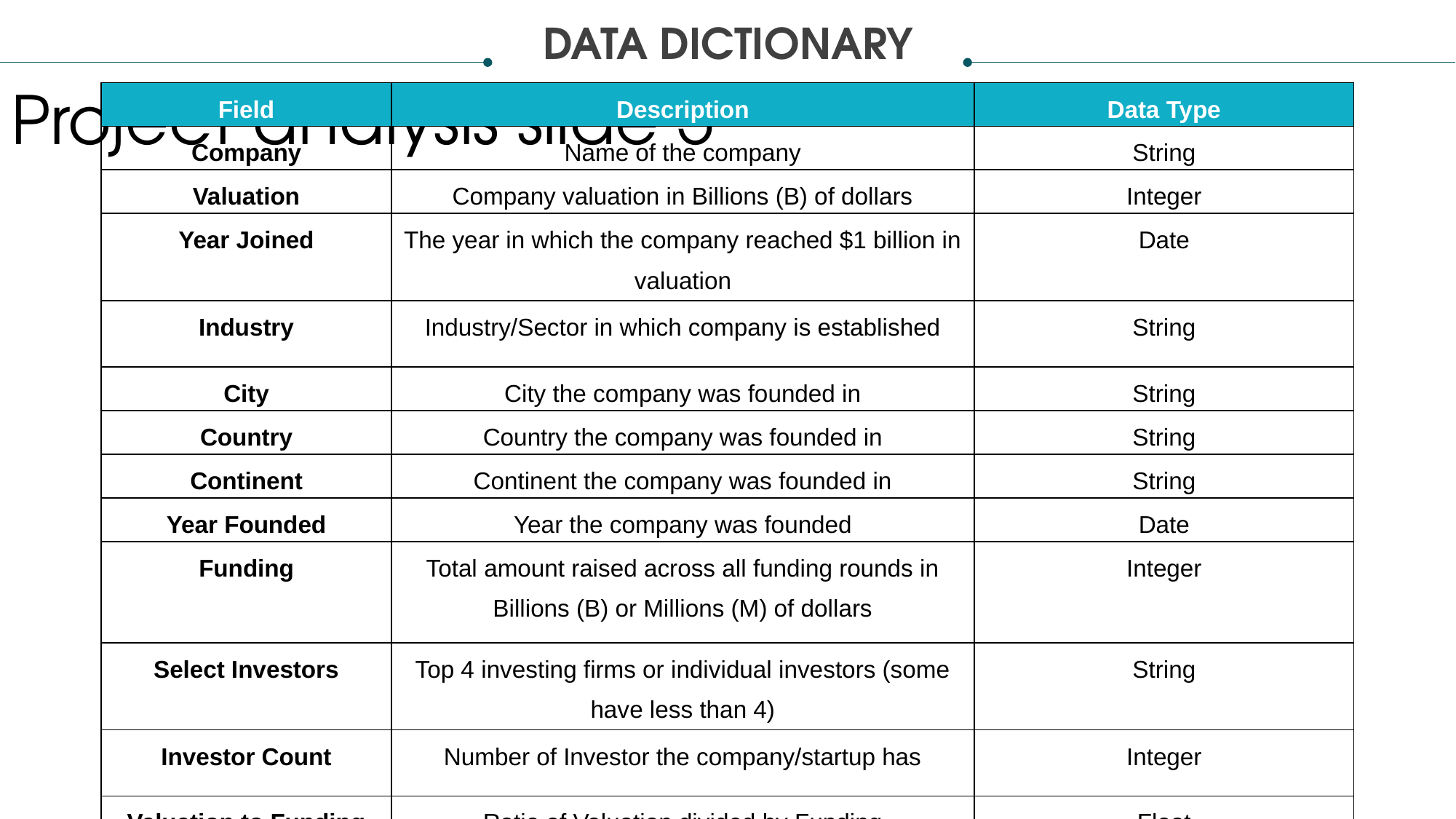

DATA DICTIONARY
Project analysis slide 5
| Field | Description | Data Type |
| --- | --- | --- |
| Company | Name of the company | String |
| Valuation | Company valuation in Billions (B) of dollars | Integer |
| Year Joined | The year in which the company reached $1 billion in valuation | Date |
| Industry | Industry/Sector in which company is established | String |
| City | City the company was founded in | String |
| Country | Country the company was founded in | String |
| Continent | Continent the company was founded in | String |
| Year Founded | Year the company was founded | Date |
| Funding | Total amount raised across all funding rounds in Billions (B) or Millions (M) of dollars | Integer |
| Select Investors | Top 4 investing firms or individual investors (some have less than 4) | String |
| Investor Count | Number of Investor the company/startup has | Integer |
| Valuation to Funding Ratio | Ratio of Valuation divided by Funding | Float |